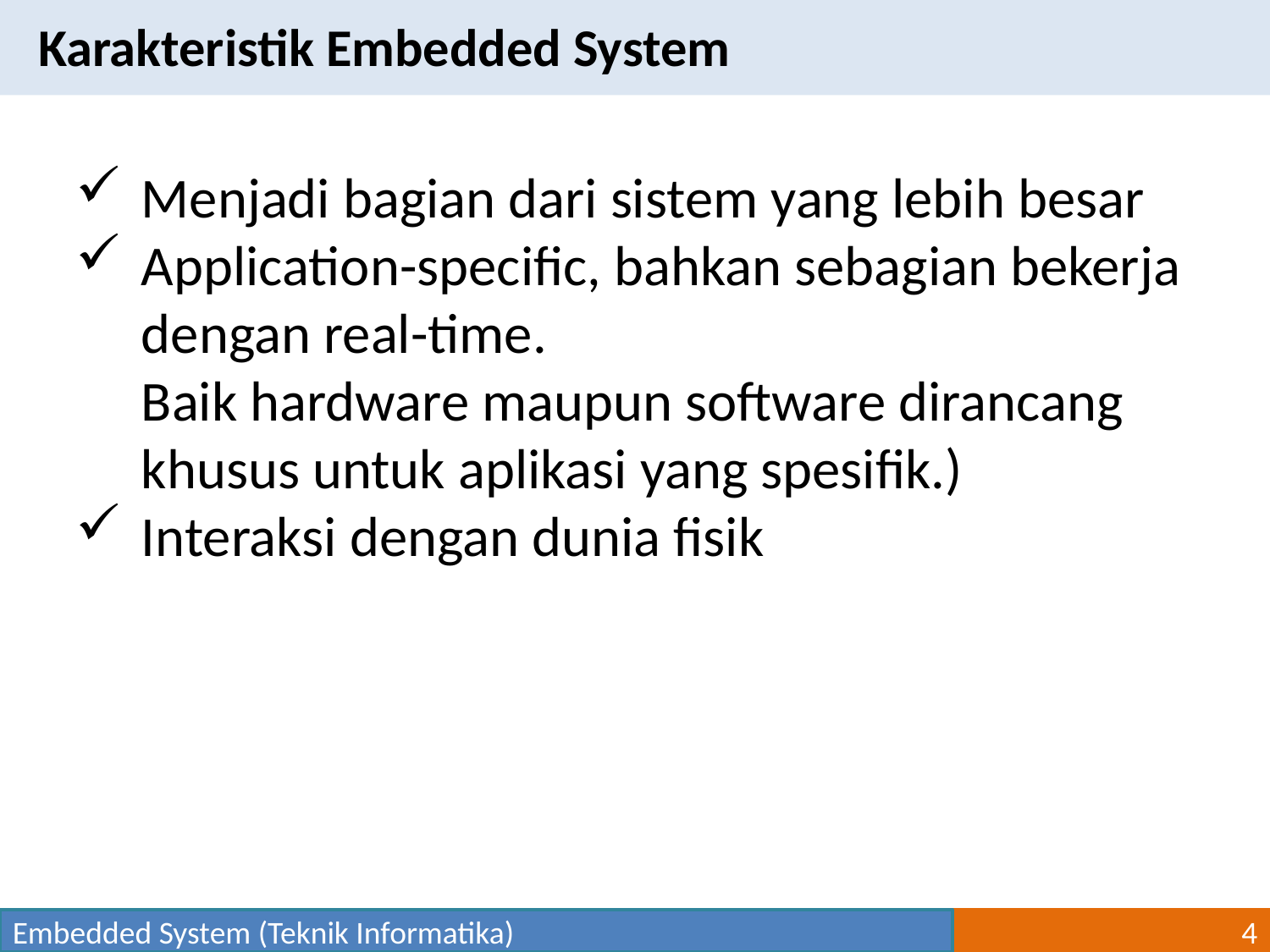

Karakteristik Embedded System
Menjadi bagian dari sistem yang lebih besar
Application-specific, bahkan sebagian bekerja dengan real-time.
	Baik hardware maupun software dirancang khusus untuk aplikasi yang spesifik.)
Interaksi dengan dunia fisik
Embedded System (Teknik Informatika)
4